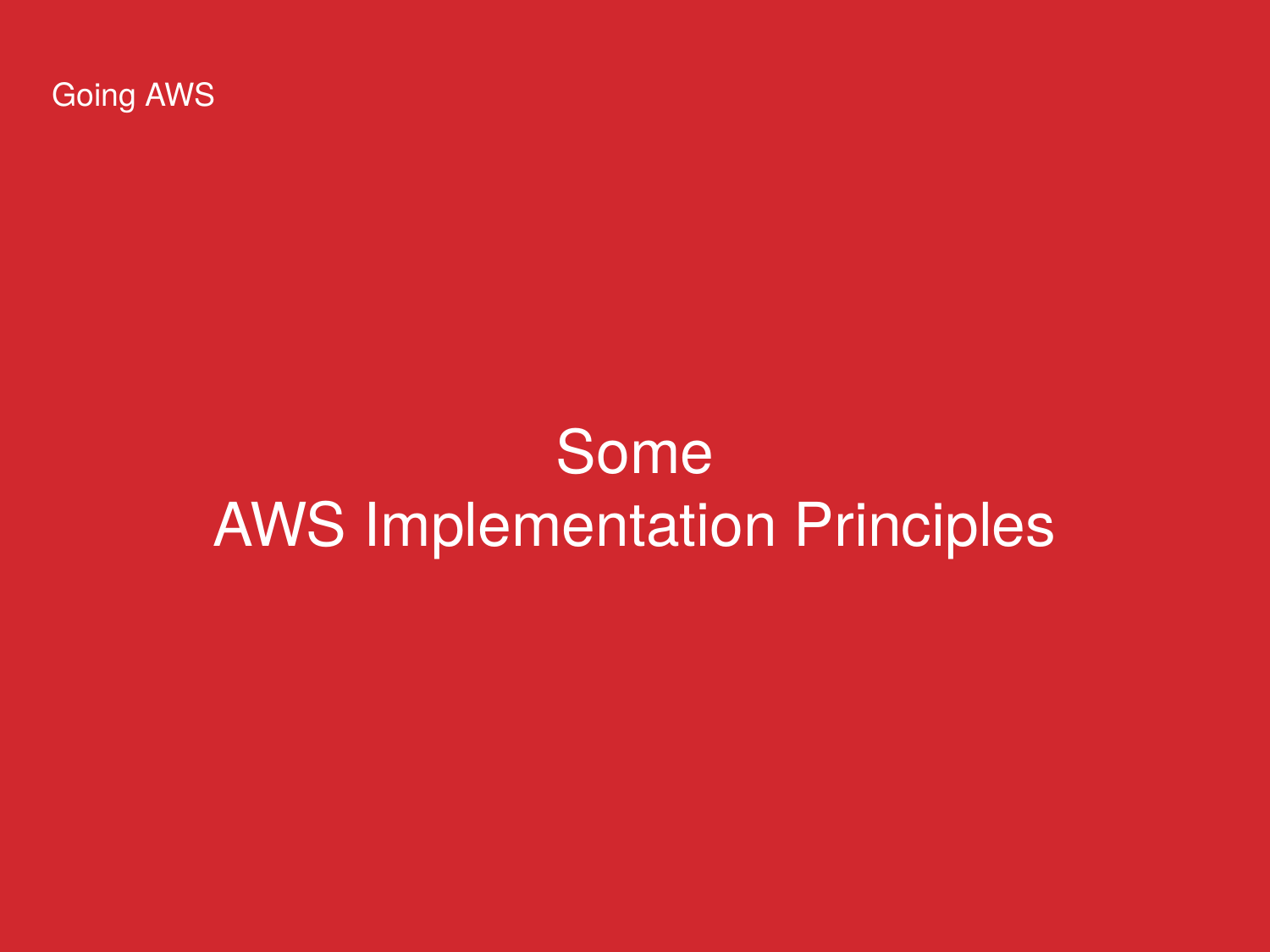

Going AWS
# Some AWS Implementation Principles